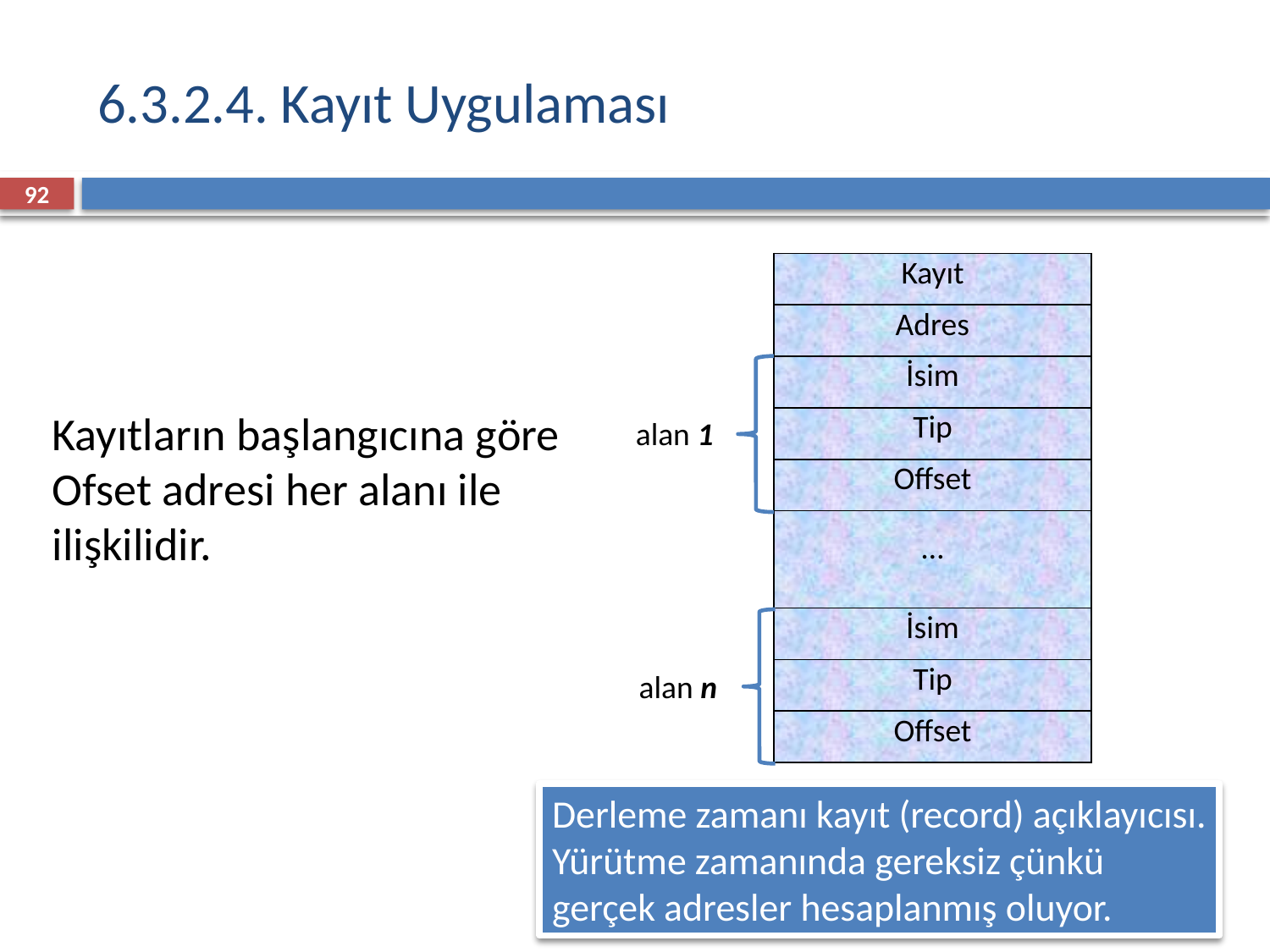

# 6.3.2.4. Kayıt Uygulaması
92
| Kayıt |
| --- |
| Adres |
| İsim |
| Tip |
| Offset |
| … |
| İsim |
| Tip |
| Offset |

Kayıtların başlangıcına göre  Ofset adresi her alanı ile ilişkilidir.
alan 1

alan n
Derleme zamanı kayıt (record) açıklayıcısı.
Yürütme zamanında gereksiz çünkü
gerçek adresler hesaplanmış oluyor.